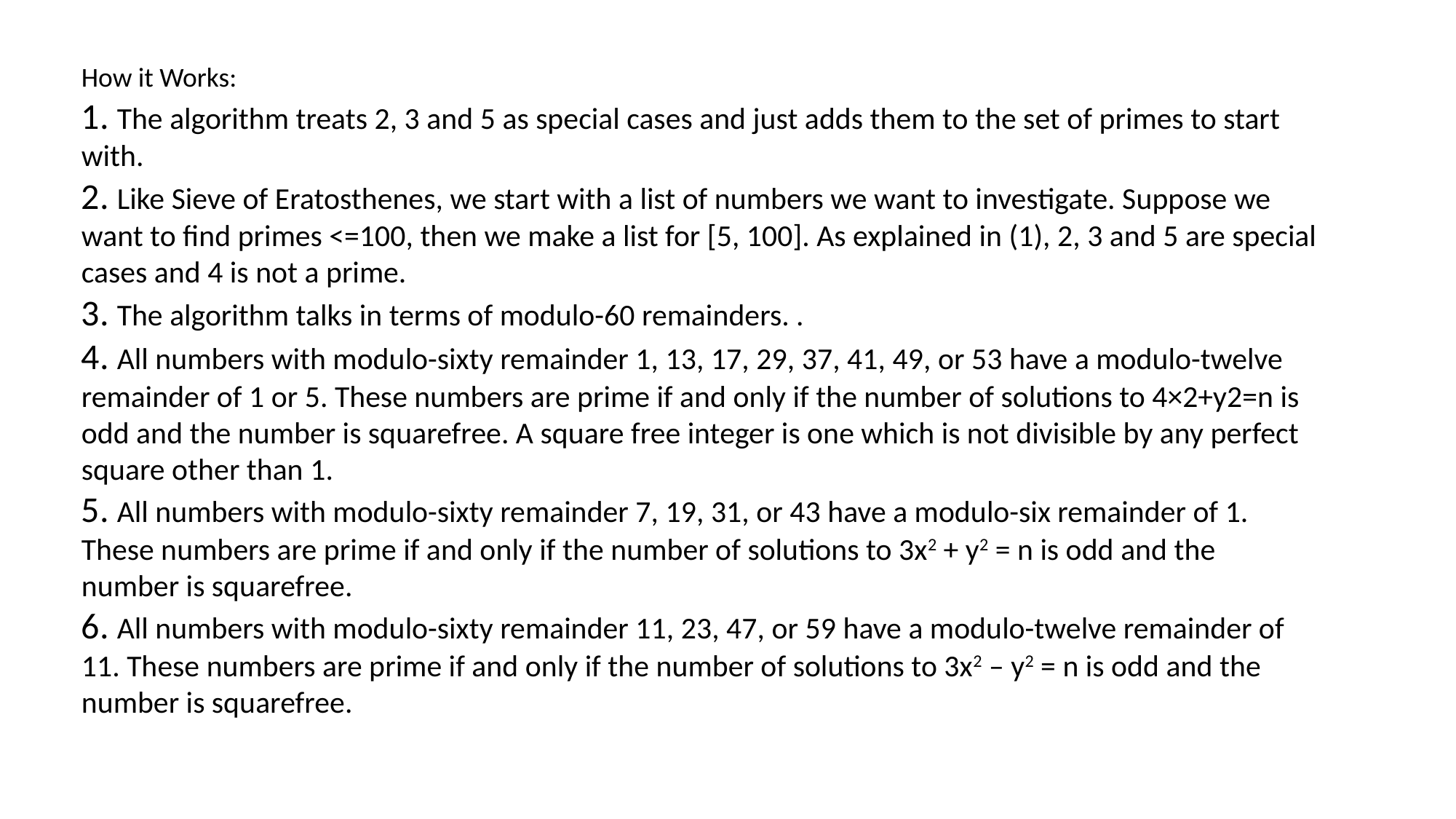

How it Works:
1. The algorithm treats 2, 3 and 5 as special cases and just adds them to the set of primes to start with.
2. Like Sieve of Eratosthenes, we start with a list of numbers we want to investigate. Suppose we want to find primes <=100, then we make a list for [5, 100]. As explained in (1), 2, 3 and 5 are special cases and 4 is not a prime.
3. The algorithm talks in terms of modulo-60 remainders. .
4. All numbers with modulo-sixty remainder 1, 13, 17, 29, 37, 41, 49, or 53 have a modulo-twelve remainder of 1 or 5. These numbers are prime if and only if the number of solutions to 4×2+y2=n is odd and the number is squarefree. A square free integer is one which is not divisible by any perfect square other than 1.
5. All numbers with modulo-sixty remainder 7, 19, 31, or 43 have a modulo-six remainder of 1. These numbers are prime if and only if the number of solutions to 3x2 + y2 = n is odd and the number is squarefree.
6. All numbers with modulo-sixty remainder 11, 23, 47, or 59 have a modulo-twelve remainder of 11. These numbers are prime if and only if the number of solutions to 3x2 – y2 = n is odd and the number is squarefree.